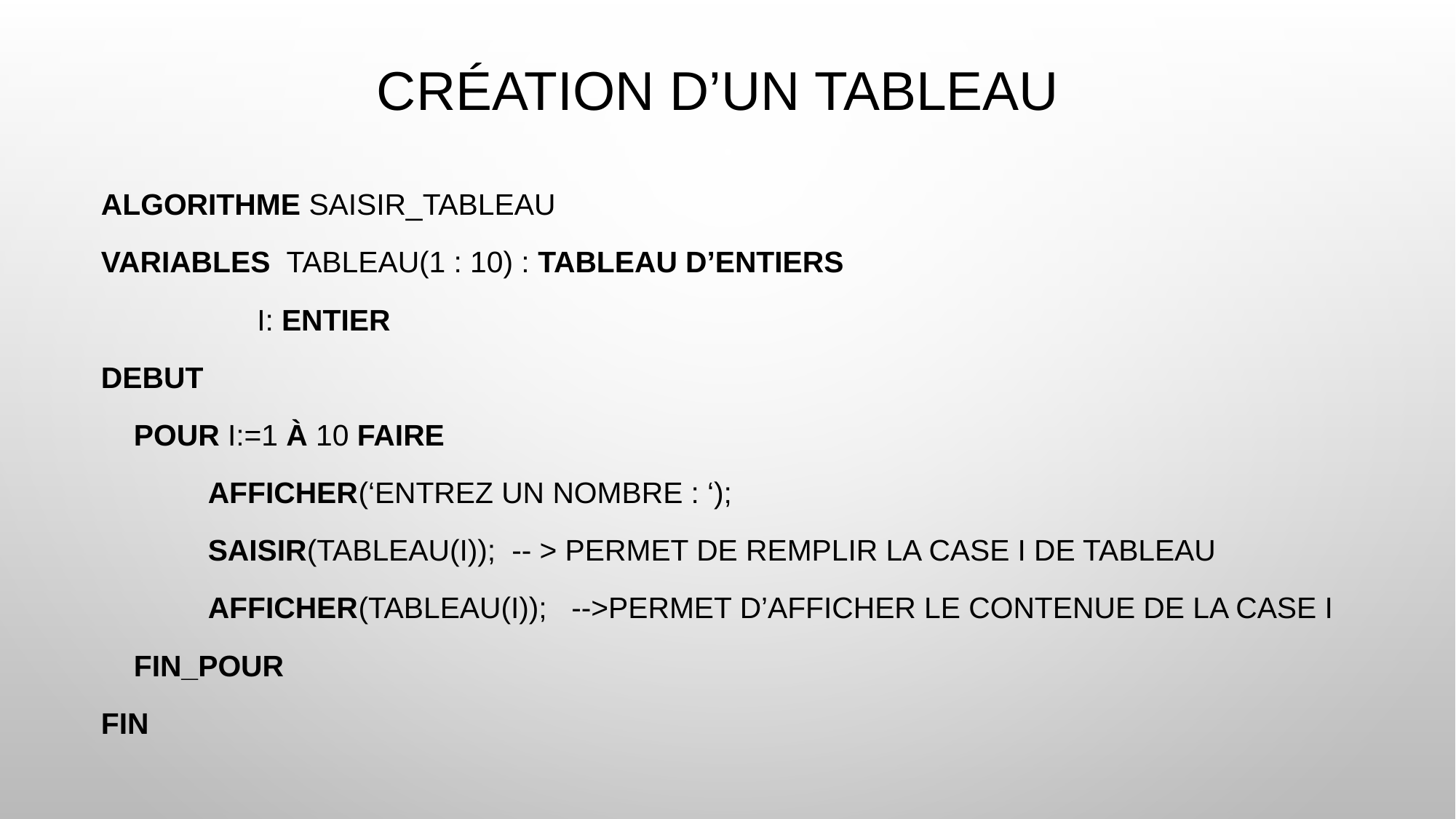

# Création d’un tableau
Algorithme saisir_tableau
Variables  tableau(1 : 10) : tableau d’entiers
	      i: entier
Debut
    Pour i:=1 à 10 faire
	afficher(‘Entrez un nombre : ‘);
	saisir(tableau(i));  -- > permet de remplir la case i de tableau
	afficher(tableau(i));   -->permet d’afficher le contenue de la case i
    Fin_pour
fin